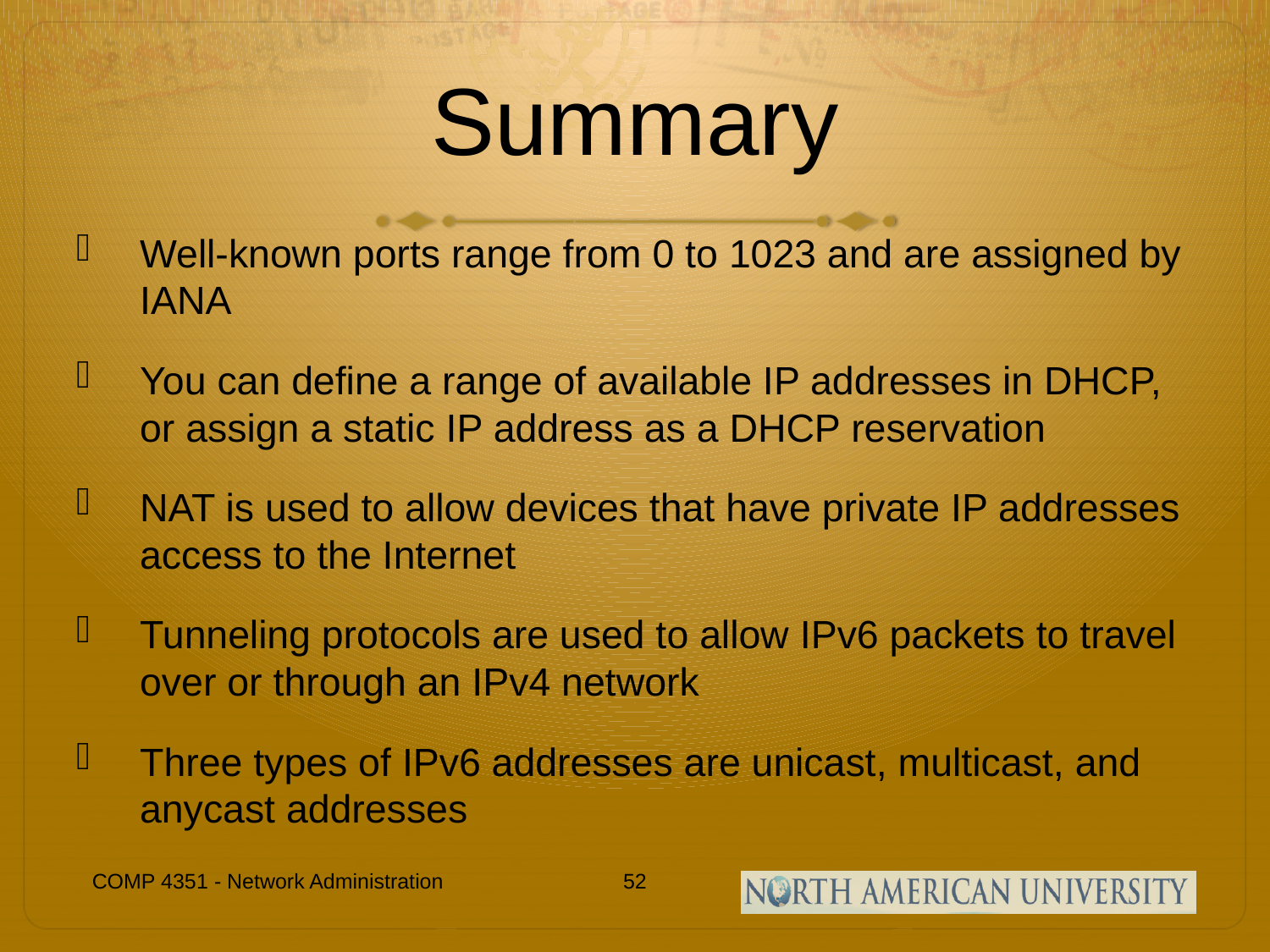

# Summary
Well-known ports range from 0 to 1023 and are assigned by IANA
You can define a range of available IP addresses in DHCP, or assign a static IP address as a DHCP reservation
NAT is used to allow devices that have private IP addresses access to the Internet
Tunneling protocols are used to allow IPv6 packets to travel over or through an IPv4 network
Three types of IPv6 addresses are unicast, multicast, and anycast addresses

COMP 4351 - Network Administration
52